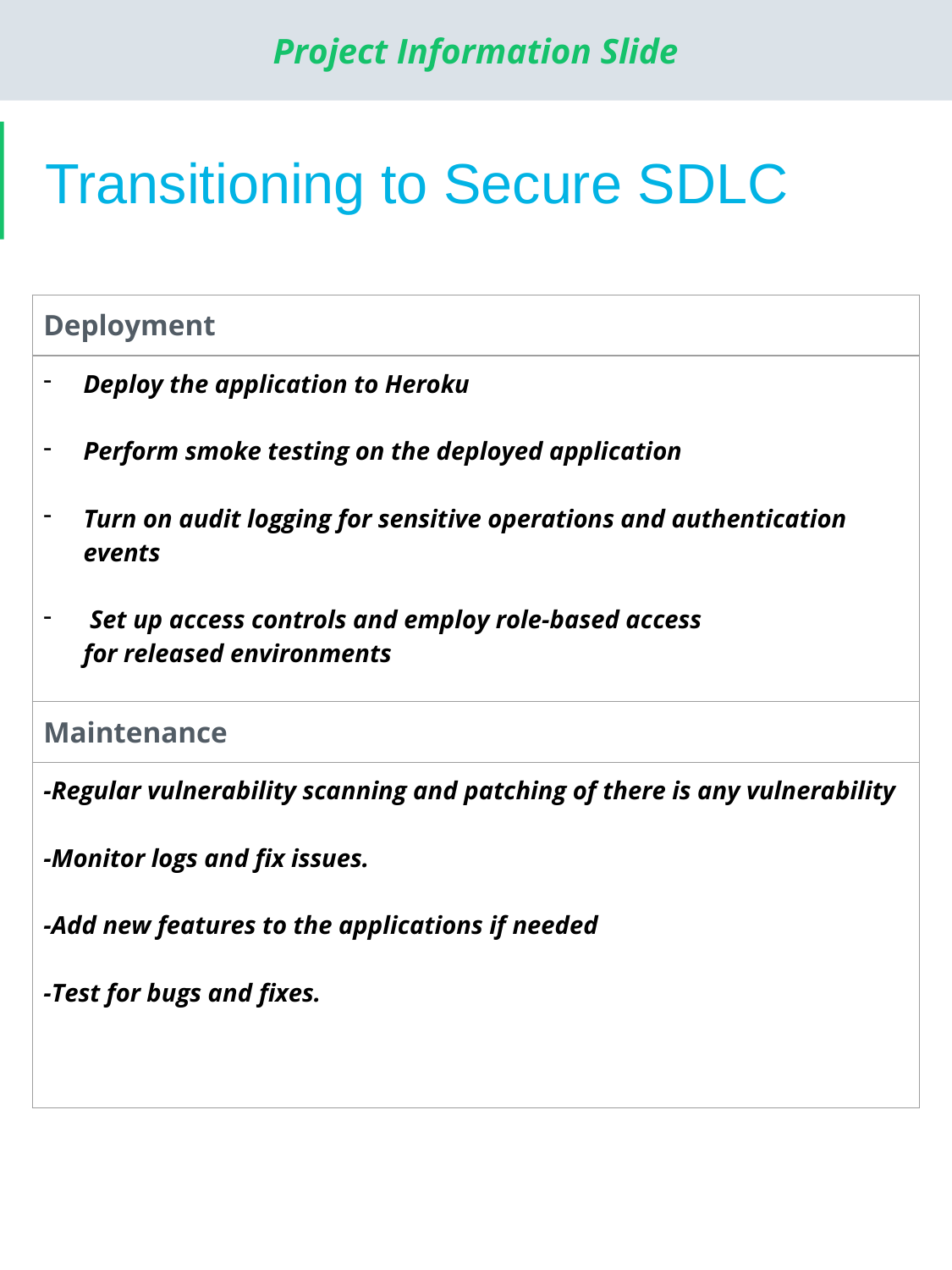

# Transitioning to Secure SDLC
| Deployment |
| --- |
| Deploy the application to Heroku Perform smoke testing on the deployed application Turn on audit logging for sensitive operations and authentication events  Set up access controls and employ role-based access for released environments |
| Maintenance |
| -Regular vulnerability scanning and patching of there is any vulnerability -Monitor logs and fix issues. -Add new features to the applications if needed -Test for bugs and fixes. |